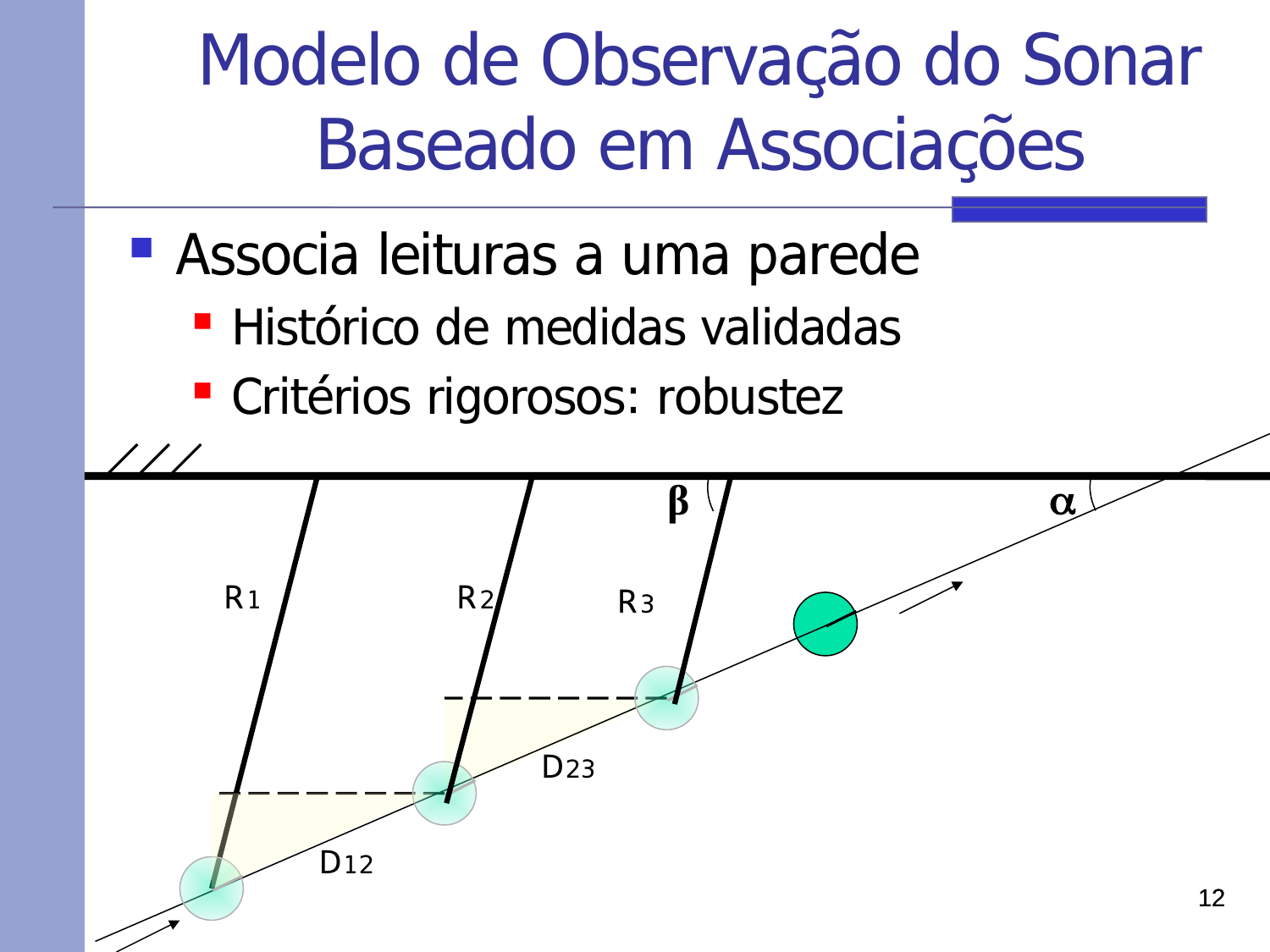

# Modelo de Observação do Sonar Baseado em Associações
Associa leituras a uma parede
Histórico de medidas validadas
Critérios rigorosos: robustez

α
β

R1
R2
R3

D23

D12

12
12